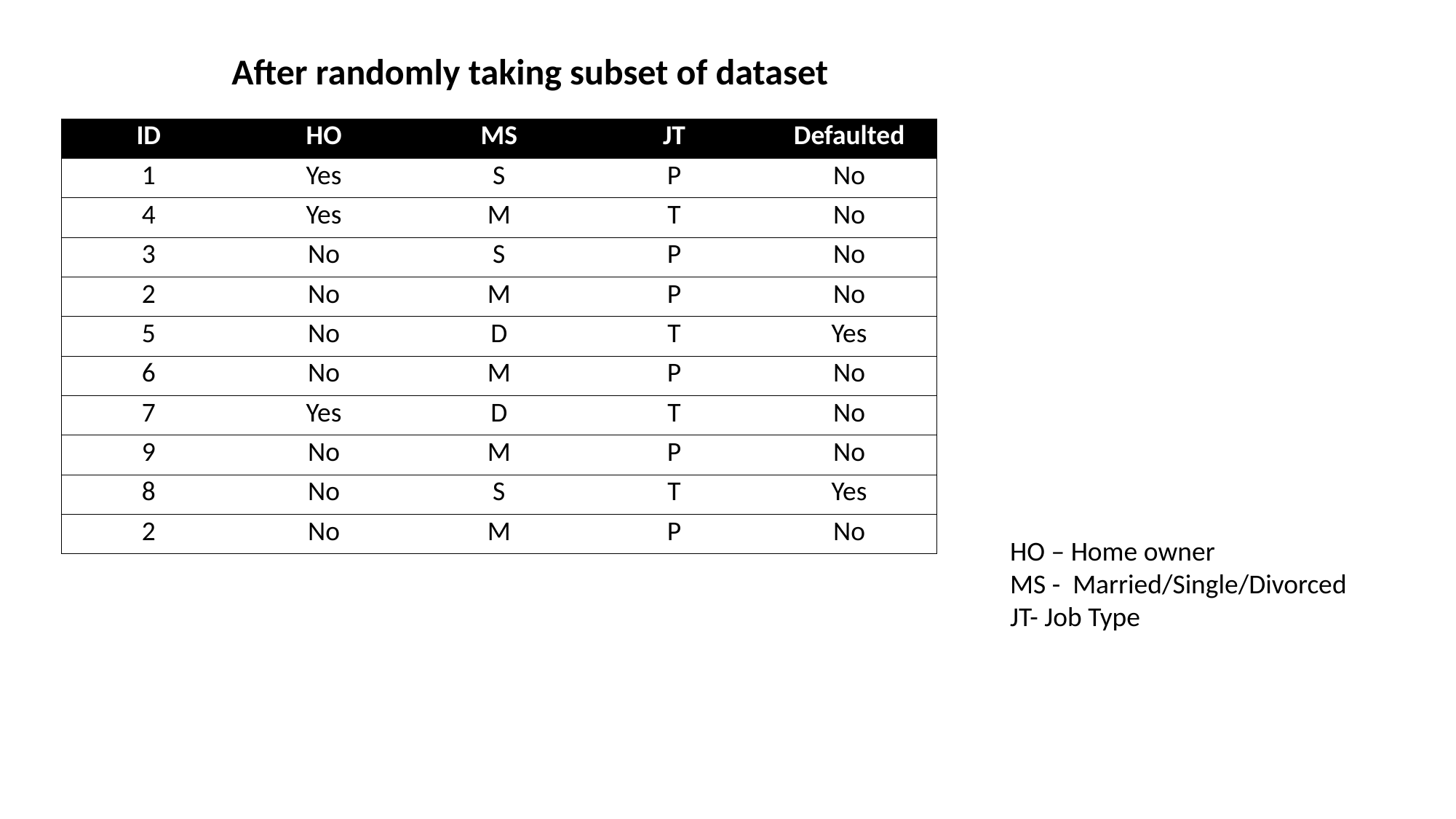

After randomly taking subset of dataset
| ID | HO | MS | JT | Defaulted |
| --- | --- | --- | --- | --- |
| 1 | Yes | S | P | No |
| 4 | Yes | M | T | No |
| 3 | No | S | P | No |
| 2 | No | M | P | No |
| 5 | No | D | T | Yes |
| 6 | No | M | P | No |
| 7 | Yes | D | T | No |
| 9 | No | M | P | No |
| 8 | No | S | T | Yes |
| 2 | No | M | P | No |
HO – Home owner
MS -  Married/Single/Divorced
JT- Job Type